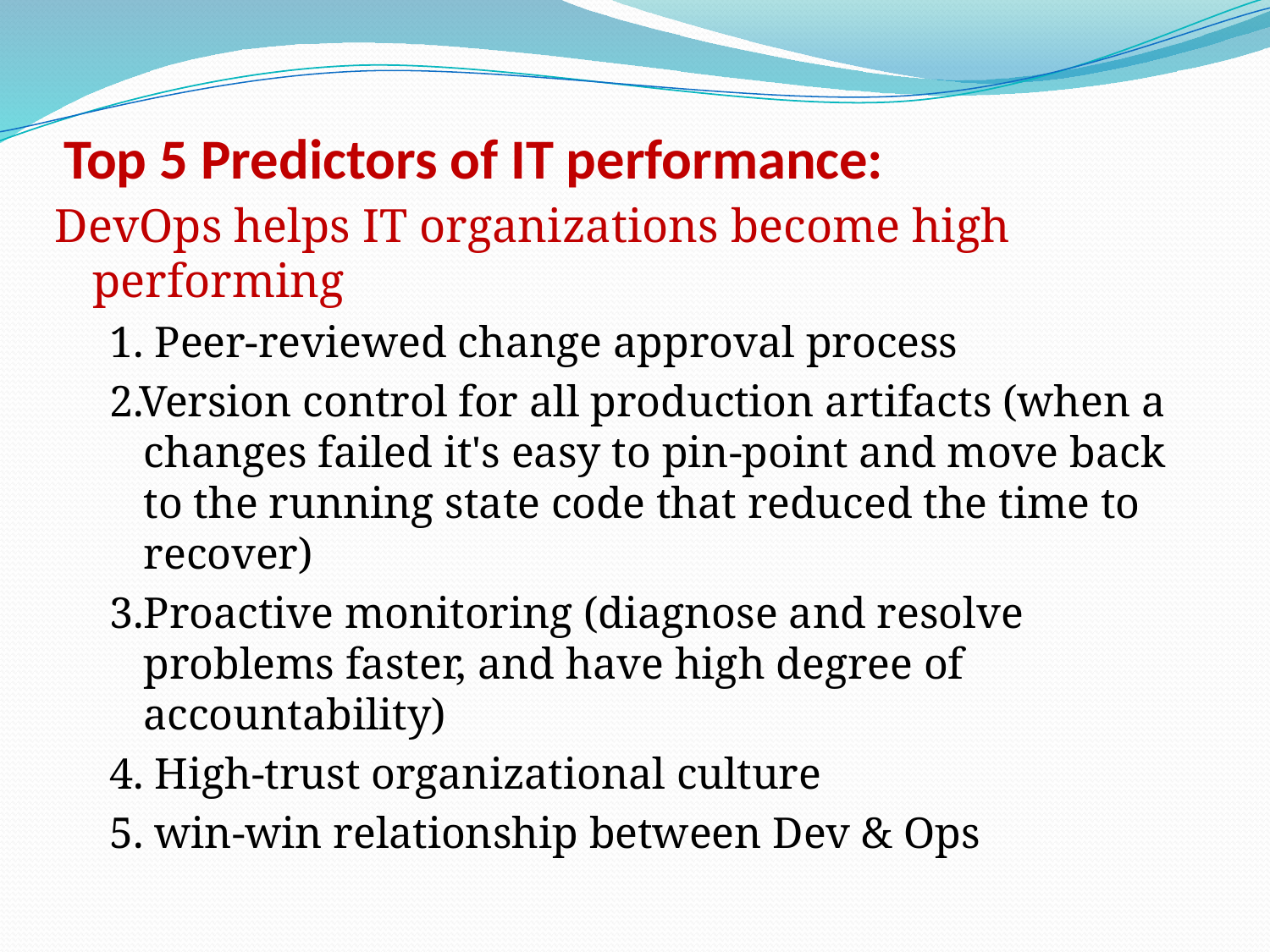

# Top 5 Predictors of IT performance:
DevOps helps IT organizations become high performing
1. Peer-reviewed change approval process
2.Version control for all production artifacts (when a changes failed it's easy to pin-point and move back to the running state code that reduced the time to recover)
3.Proactive monitoring (diagnose and resolve problems faster, and have high degree of accountability)
4. High-trust organizational culture
5. win-win relationship between Dev & Ops